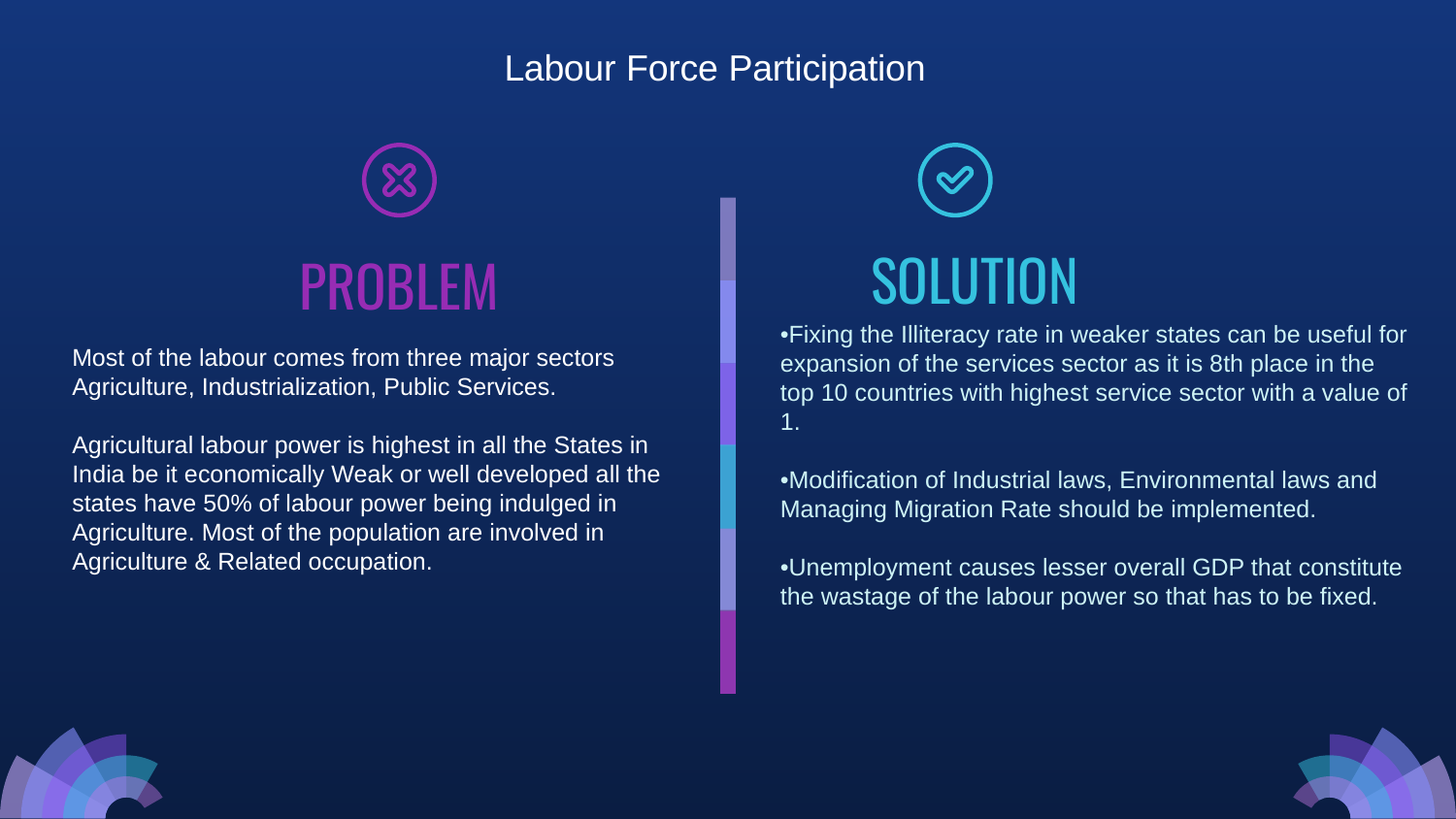

Labour Force Participation

# SOLUTION
PROBLEM
•Fixing the Illiteracy rate in weaker states can be useful for expansion of the services sector as it is 8th place in the top 10 countries with highest service sector with a value of 1.

•Modification of Industrial laws, Environmental laws and Managing Migration Rate should be implemented.

•Unemployment causes lesser overall GDP that constitute the wastage of the labour power so that has to be fixed.

Most of the labour comes from three major sectors Agriculture, Industrialization, Public Services.

Agricultural labour power is highest in all the States in India be it economically Weak or well developed all the states have 50% of labour power being indulged in Agriculture. Most of the population are involved in Agriculture & Related occupation.